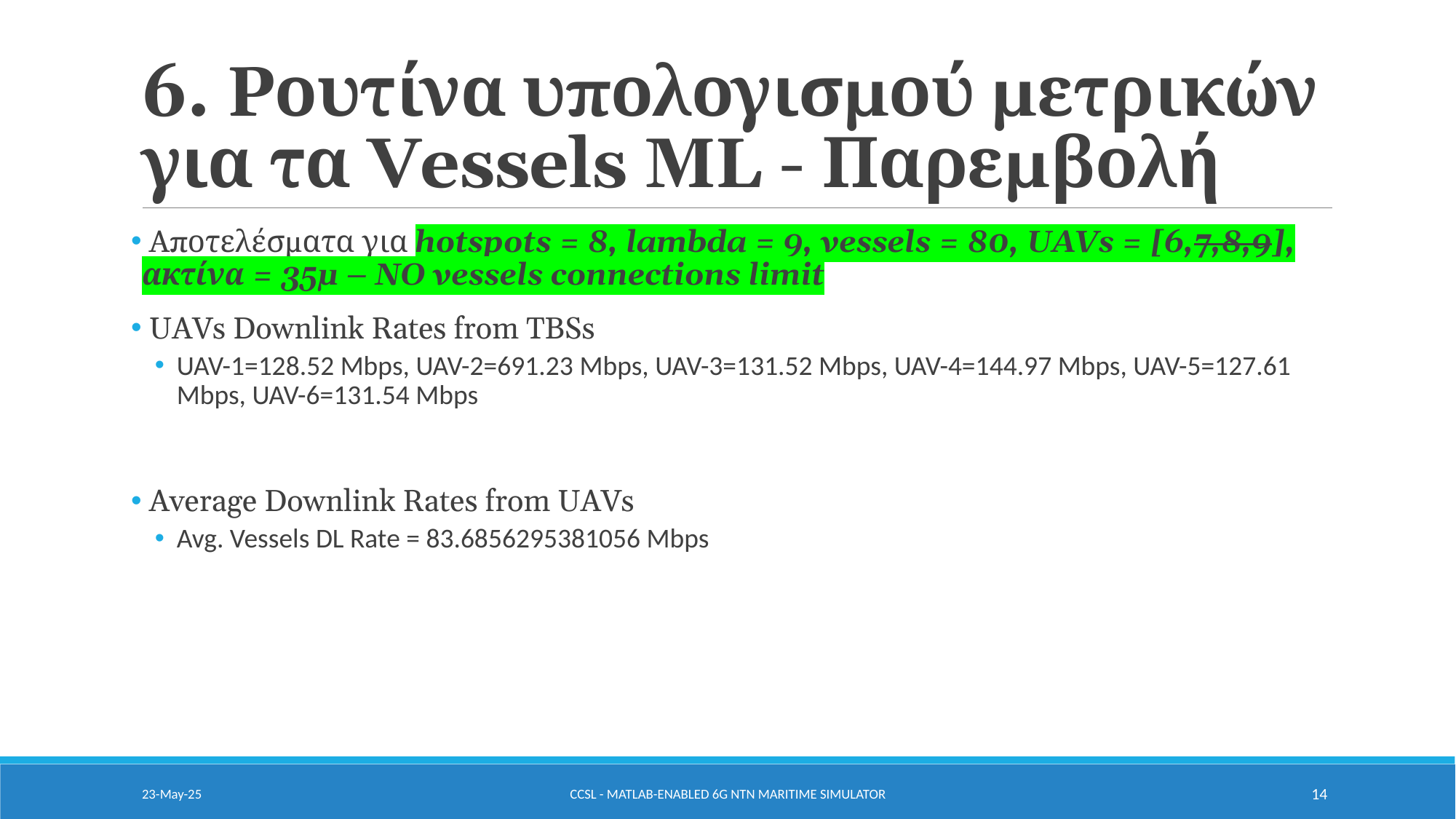

# 6. Ρουτίνα υπολογισμού μετρικών για τα Vessels ML - Παρεμβολή
 Αποτελέσματα για hotspots = 8, lambda = 9, vessels = 80, UAVs = [6,7,8,9], ακτίνα = 35μ – NO vessels connections limit
 UAVs Downlink Rates from TBSs
UAV-1=128.52 Mbps, UAV-2=691.23 Mbps, UAV-3=131.52 Mbps, UAV-4=144.97 Mbps, UAV-5=127.61 Mbps, UAV-6=131.54 Mbps

 Average Downlink Rates from UAVs
Avg. Vessels DL Rate = 83.6856295381056 Mbps

23-May-25
CCSL - MATLAB-Enabled 6G NTN Maritime Simulator
14